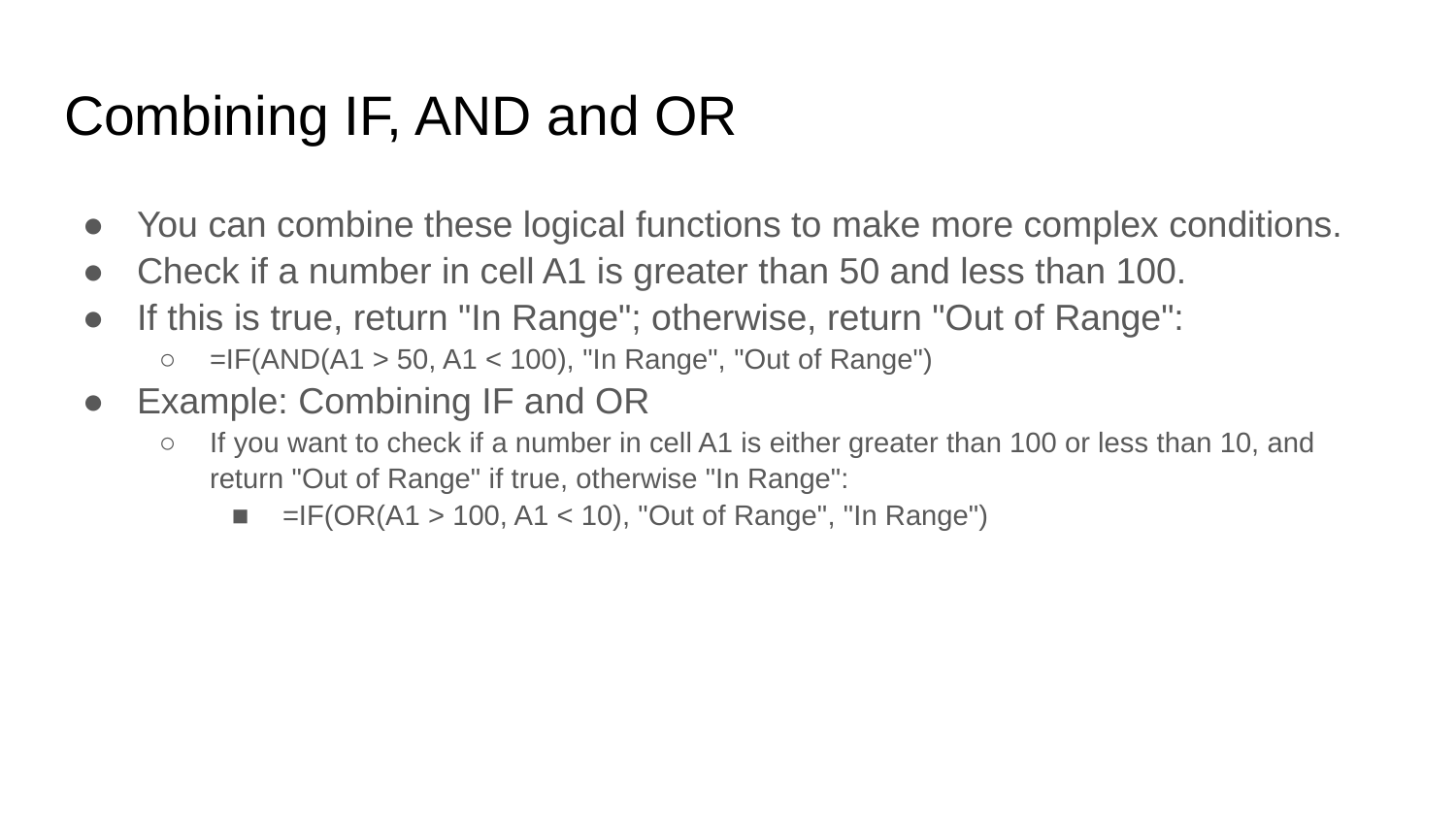

# Combining IF, AND and OR
You can combine these logical functions to make more complex conditions.
Check if a number in cell A1 is greater than 50 and less than 100.
If this is true, return "In Range"; otherwise, return "Out of Range":
=IF(AND(A1 > 50, A1 < 100), "In Range", "Out of Range")
Example: Combining IF and OR
If you want to check if a number in cell A1 is either greater than 100 or less than 10, and return "Out of Range" if true, otherwise "In Range":
=IF(OR(A1 > 100, A1 < 10), "Out of Range", "In Range")